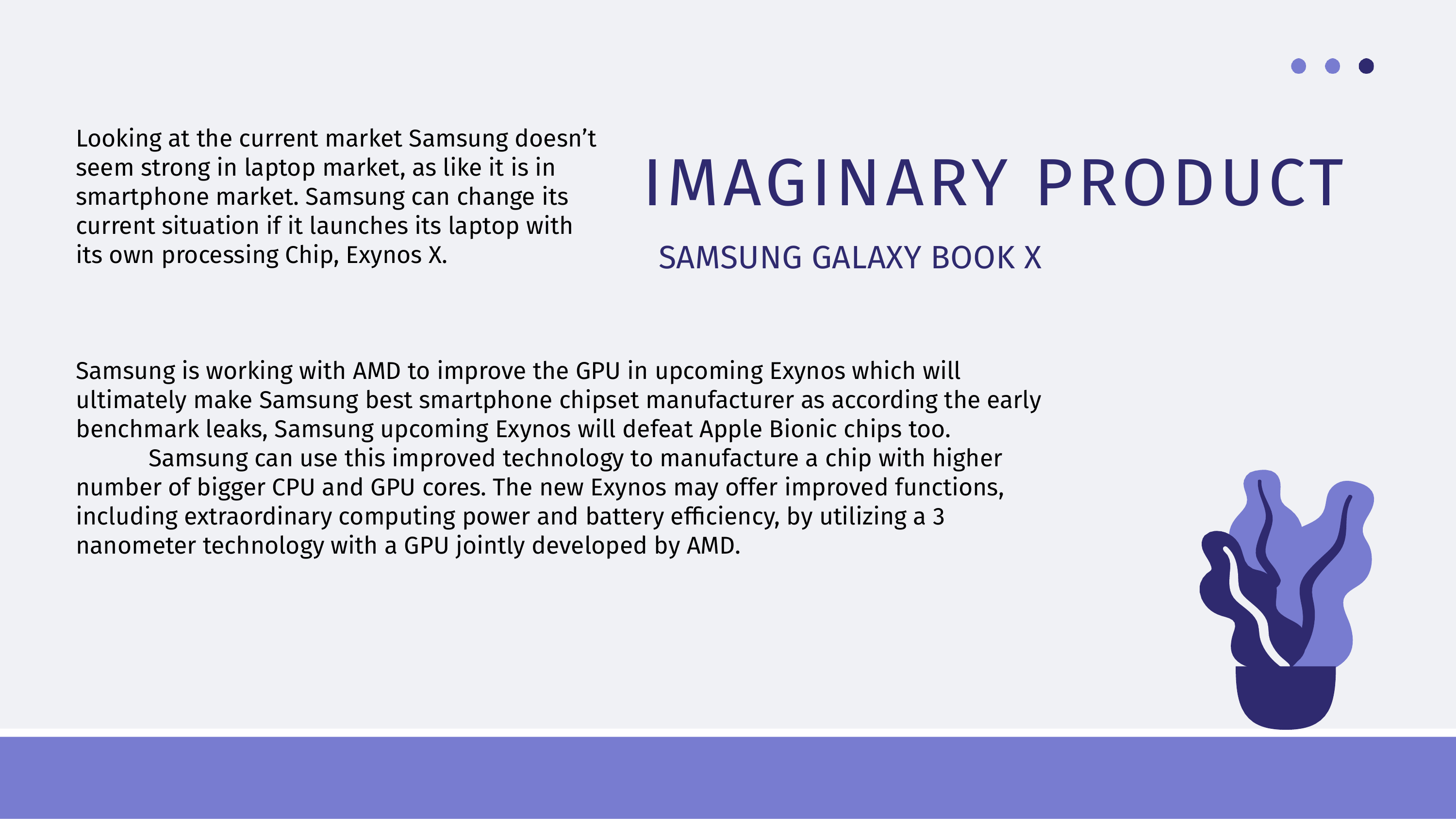

IMAGINARY PRODUCT
	SAMSUNG GALAXY BOOK X
Looking at the current market Samsung doesn’t seem strong in laptop market, as like it is in smartphone market. Samsung can change its current situation if it launches its laptop with its own processing Chip, Exynos X.
Samsung is working with AMD to improve the GPU in upcoming Exynos which will ultimately make Samsung best smartphone chipset manufacturer as according the early benchmark leaks, Samsung upcoming Exynos will defeat Apple Bionic chips too.
	Samsung can use this improved technology to manufacture a chip with higher number of bigger CPU and GPU cores. The new Exynos may offer improved functions, including extraordinary computing power and battery efficiency, by utilizing a 3 nanometer technology with a GPU jointly developed by AMD.